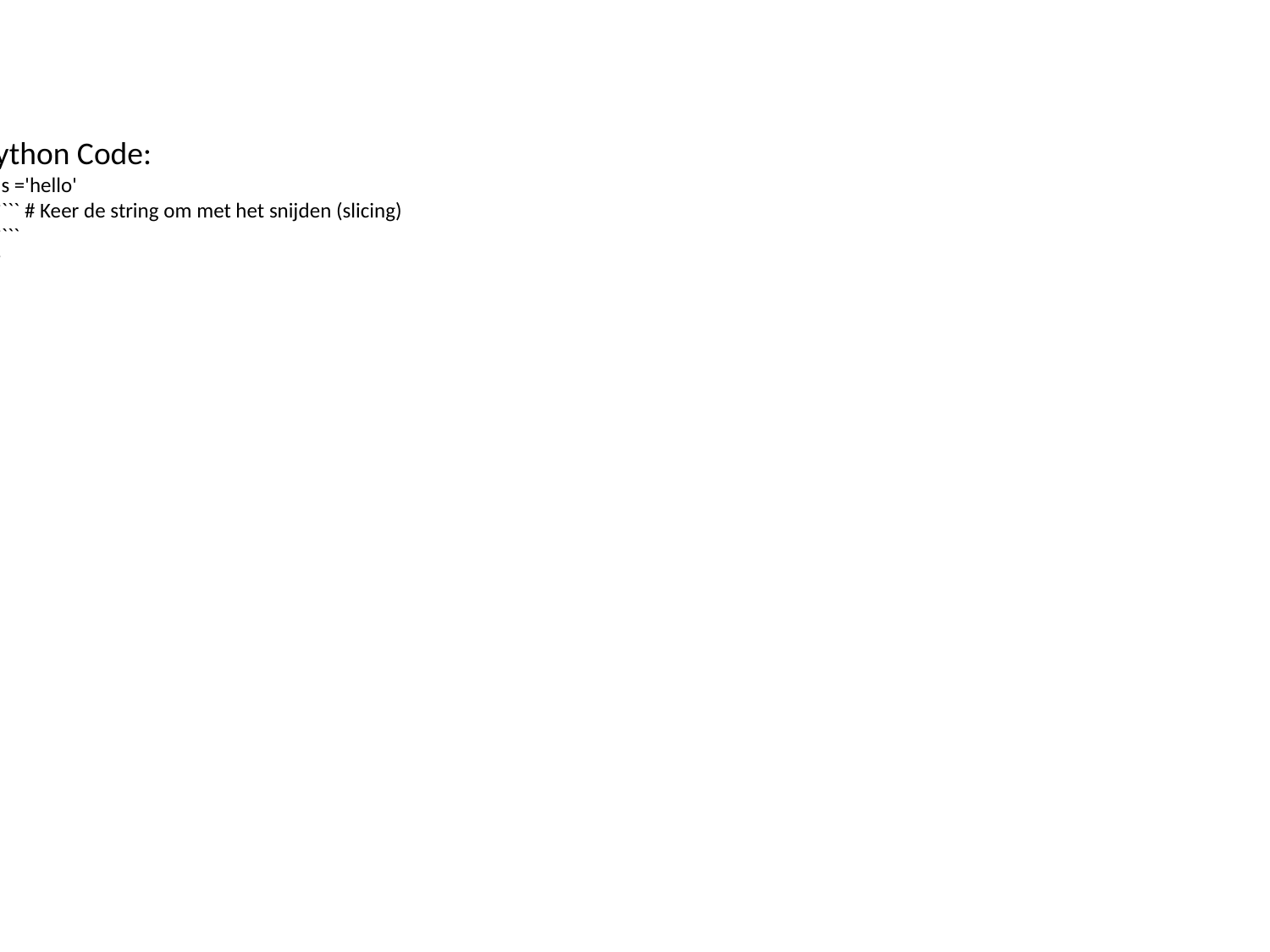

Python Code:
``` s ='hello'
 `````` # Keer de string om met het snijden (slicing)
 ``````
 ```